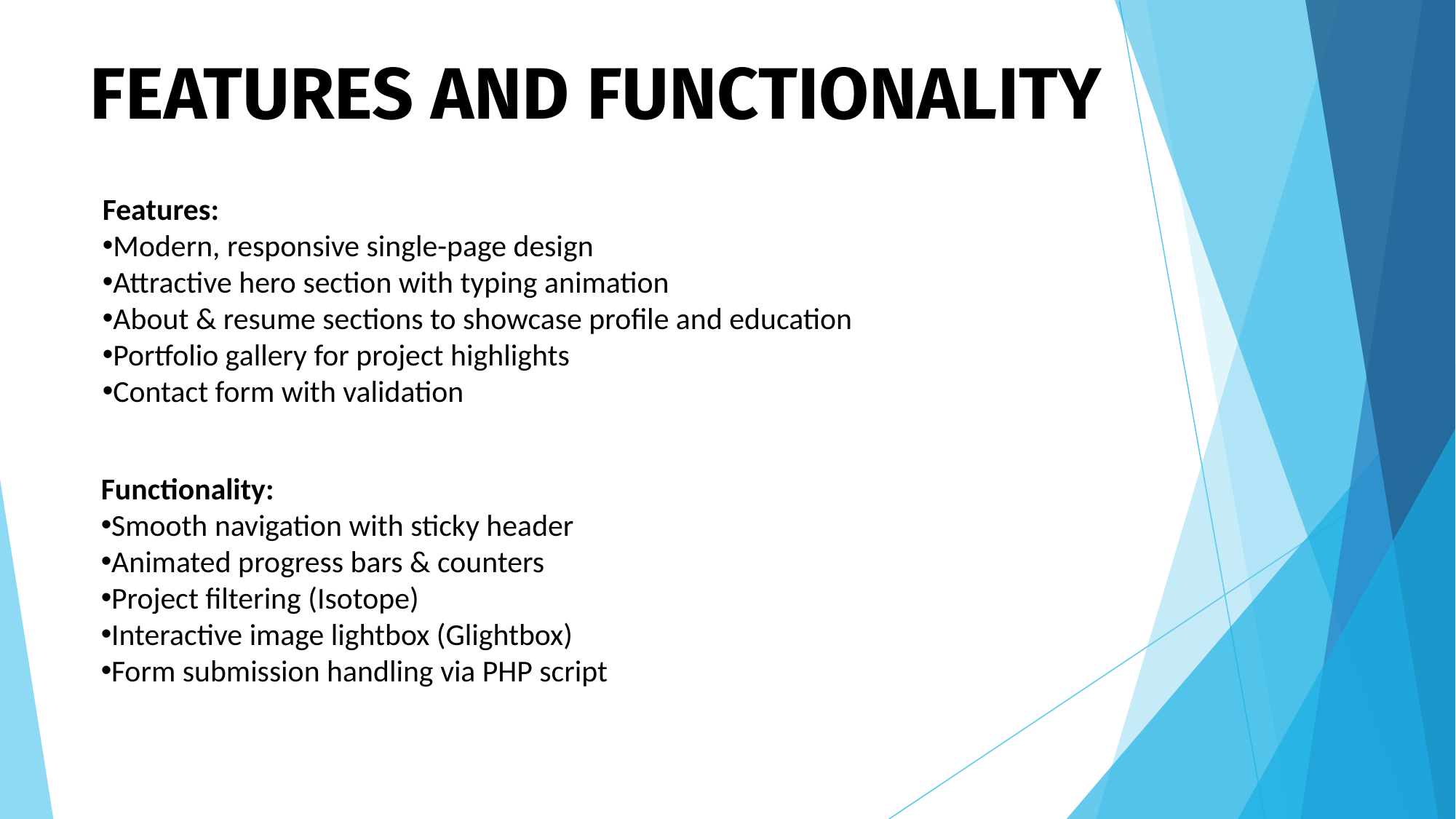

# FEATURES AND FUNCTIONALITY
Features:
Modern, responsive single-page design
Attractive hero section with typing animation
About & resume sections to showcase profile and education
Portfolio gallery for project highlights
Contact form with validation
Functionality:
Smooth navigation with sticky header
Animated progress bars & counters
Project filtering (Isotope)
Interactive image lightbox (Glightbox)
Form submission handling via PHP script